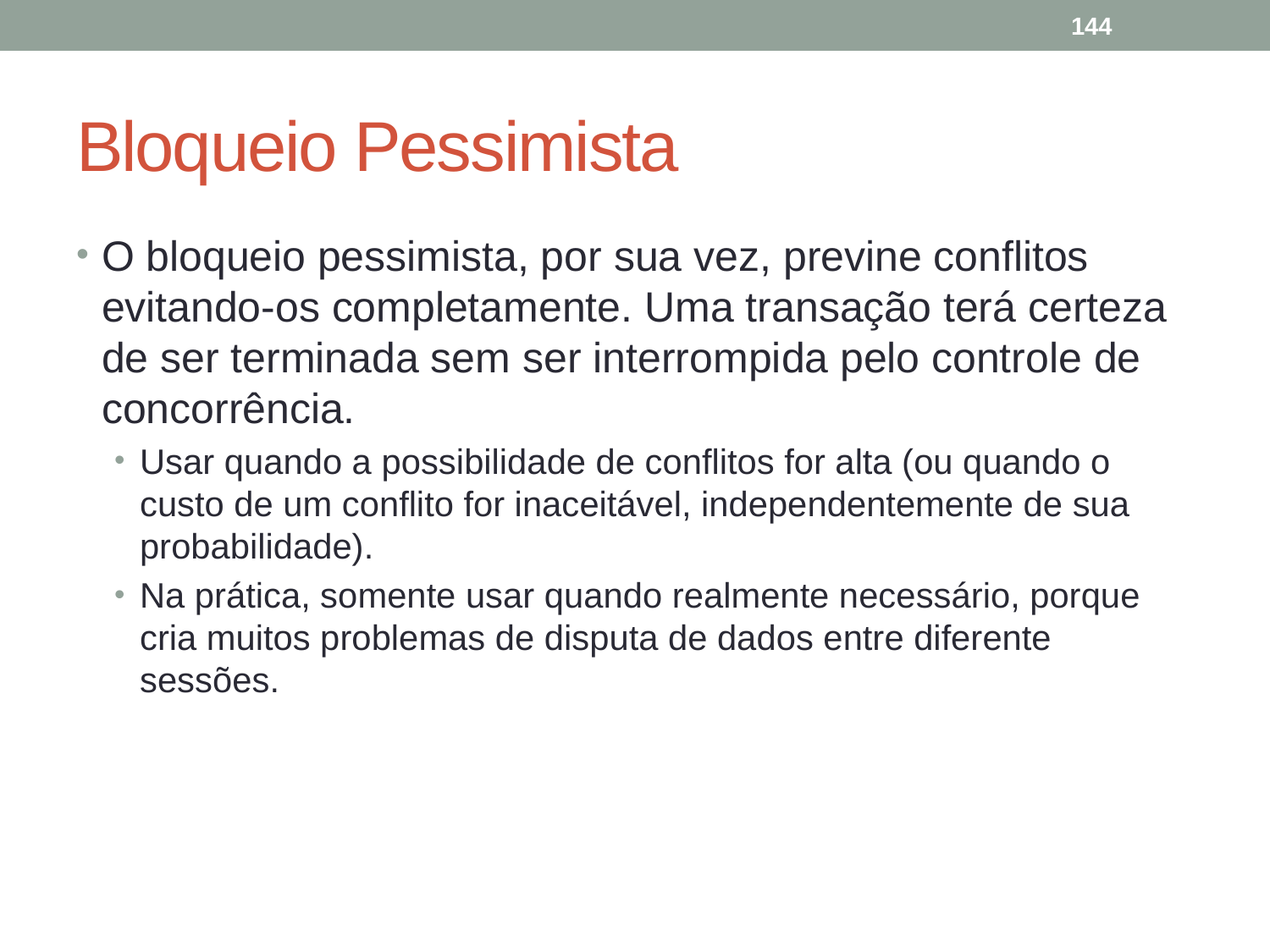

144
# Bloqueio Pessimista
O bloqueio pessimista, por sua vez, previne conflitos evitando-os completamente. Uma transação terá certeza de ser terminada sem ser interrompida pelo controle de concorrência.
Usar quando a possibilidade de conflitos for alta (ou quando o custo de um conflito for inaceitável, independentemente de sua probabilidade).
Na prática, somente usar quando realmente necessário, porque cria muitos problemas de disputa de dados entre diferente sessões.